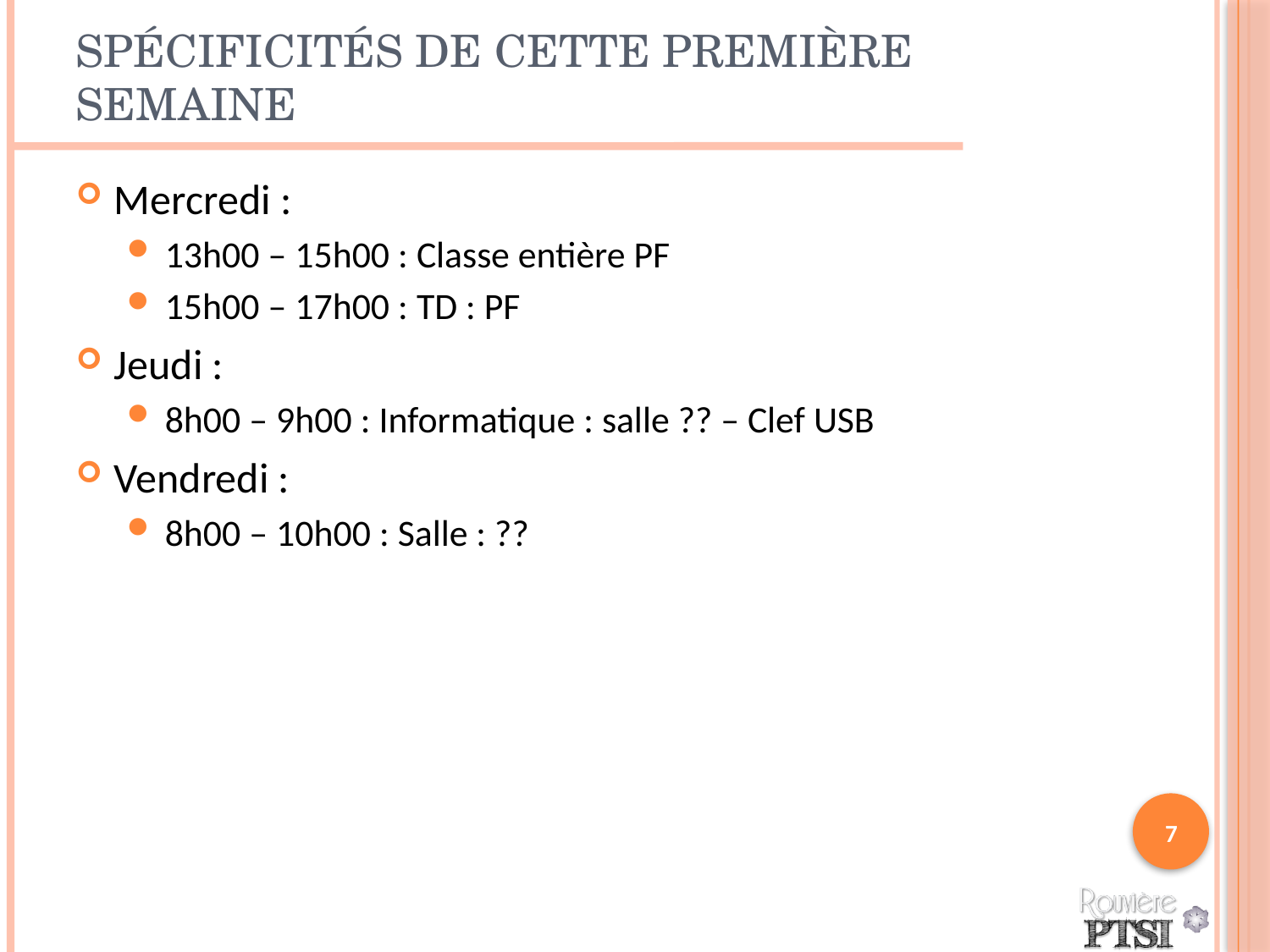

# Spécificités de cette première semaine
Mercredi :
13h00 – 15h00 : Classe entière PF
15h00 – 17h00 : TD : PF
Jeudi :
8h00 – 9h00 : Informatique : salle ?? – Clef USB
Vendredi :
8h00 – 10h00 : Salle : ??
7